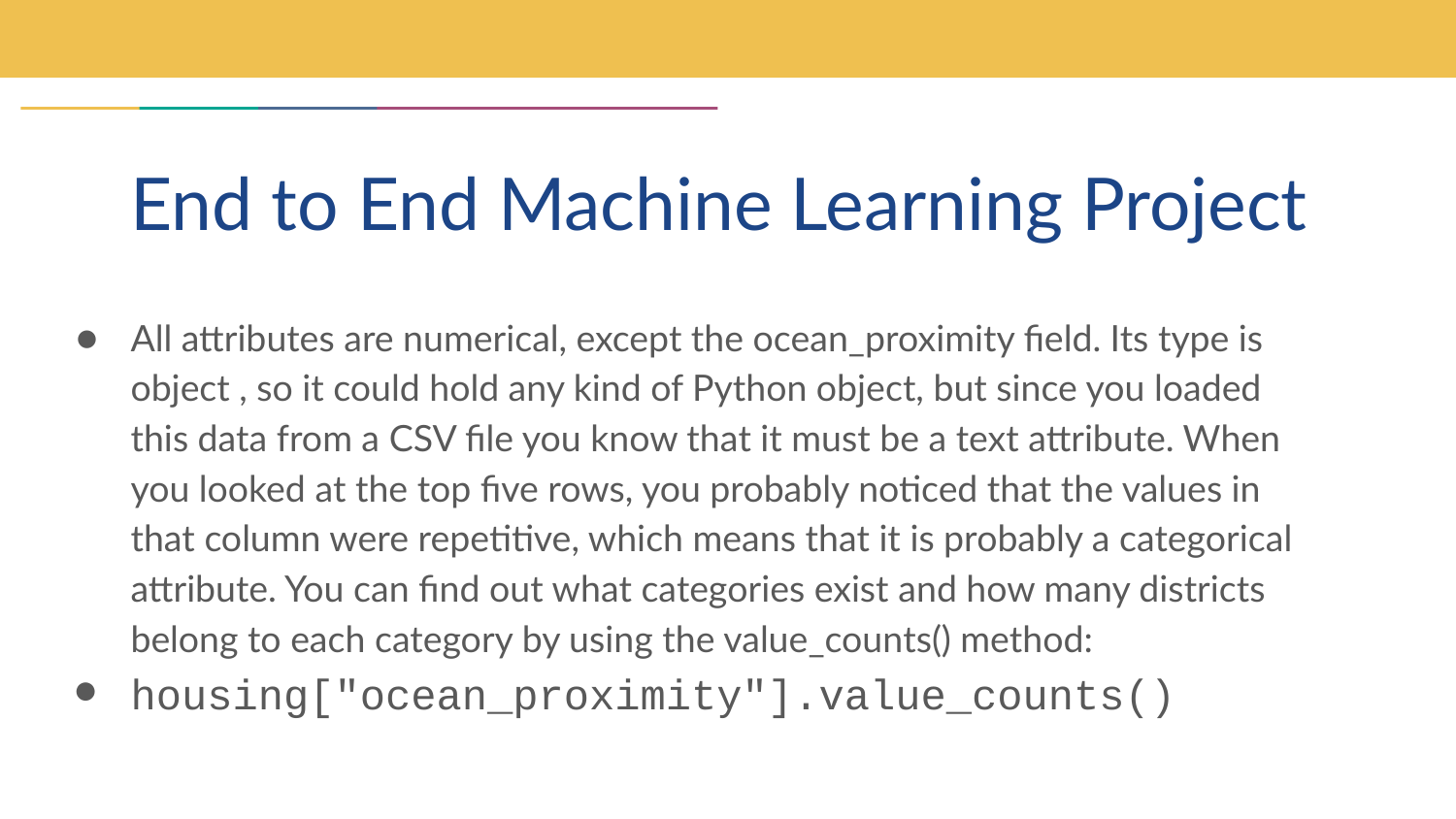

# End to End Machine Learning Project
All attributes are numerical, except the ocean_proximity field. Its type is object , so it could hold any kind of Python object, but since you loaded this data from a CSV file you know that it must be a text attribute. When you looked at the top five rows, you probably noticed that the values in that column were repetitive, which means that it is probably a categorical attribute. You can find out what categories exist and how many districts belong to each category by using the value_counts() method:
housing["ocean_proximity"].value_counts()